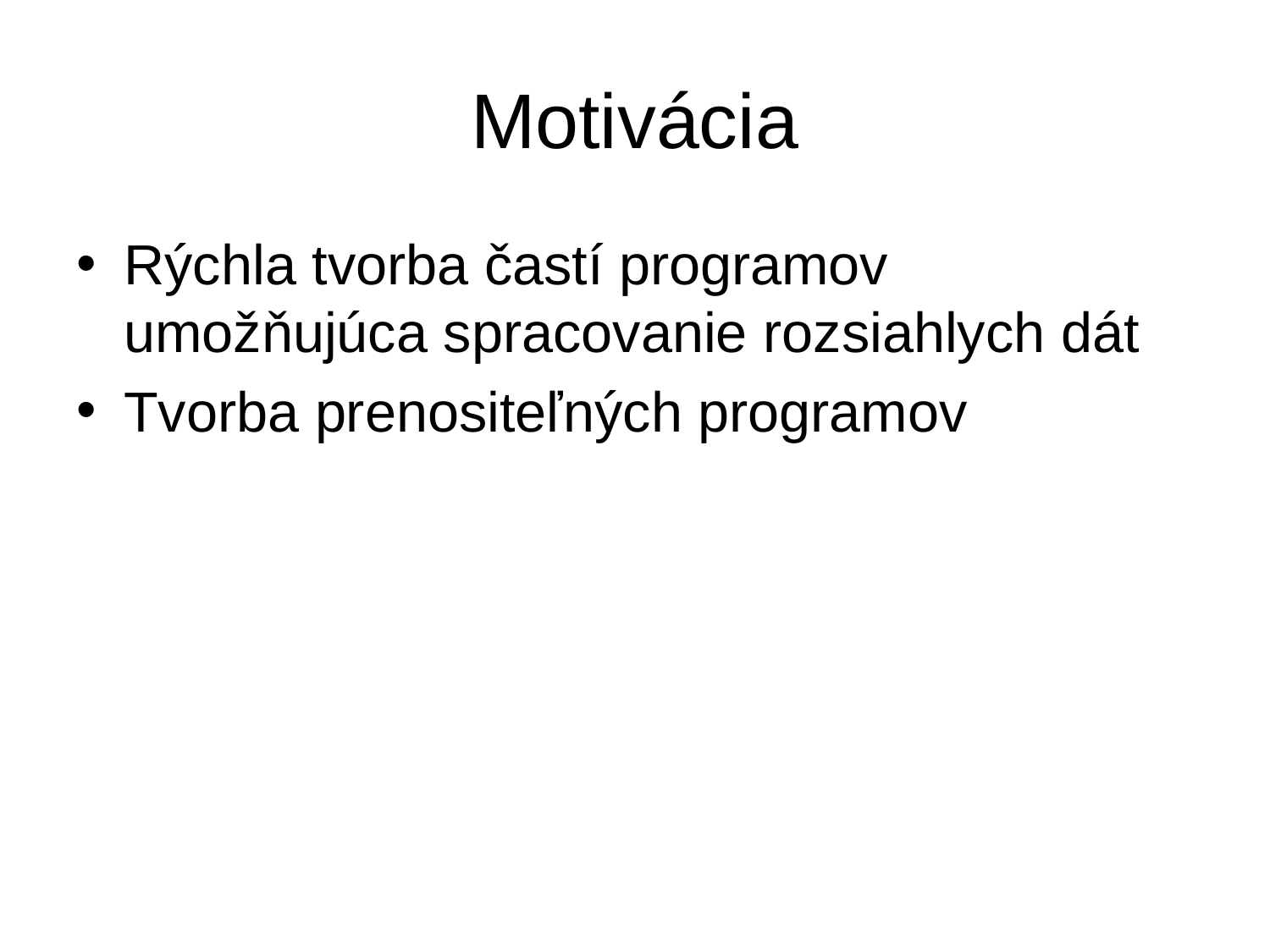

# Motivácia
Rýchla tvorba častí programov umožňujúca spracovanie rozsiahlych dát
Tvorba prenositeľných programov